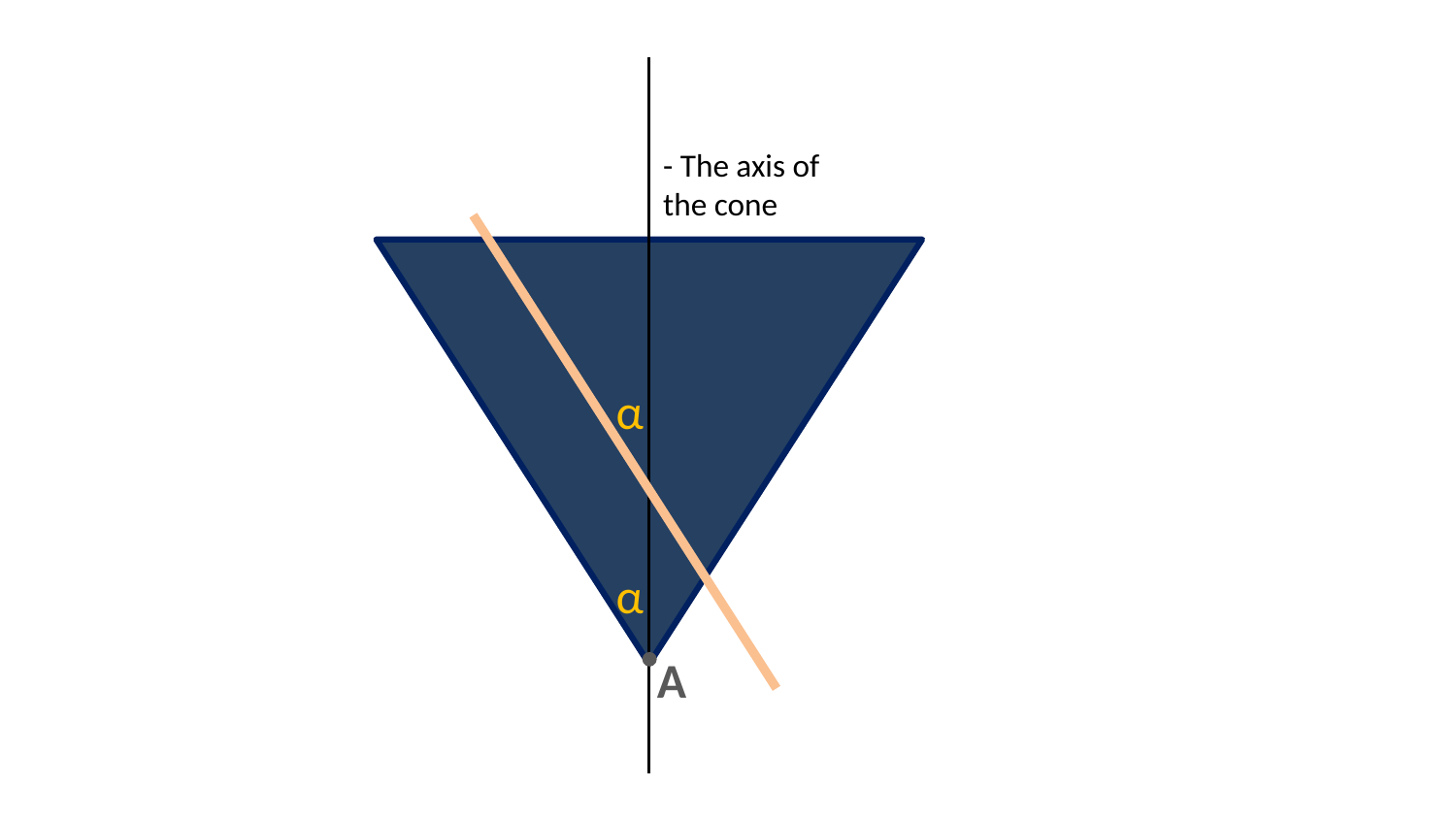

- The axis of the cone

α
α
A